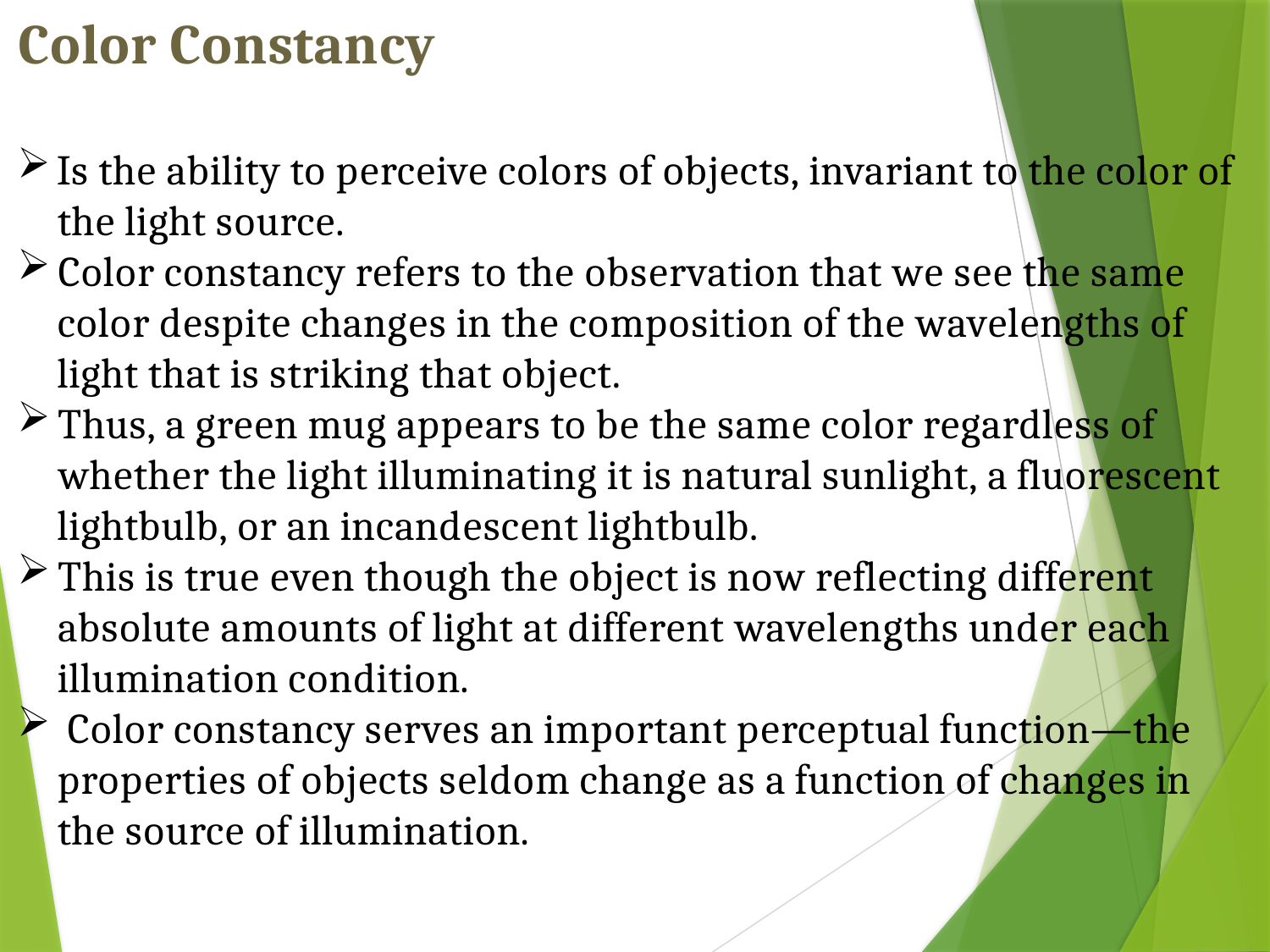

Color Constancy

Is the ability to perceive colors of objects, invariant to the color of the light source.
Color constancy refers to the observation that we see the same color despite changes in the composition of the wavelengths of light that is striking that object.
Thus, a green mug appears to be the same color regardless of whether the light illuminating it is natural sunlight, a fluorescent lightbulb, or an incandescent lightbulb.
This is true even though the object is now reflecting different absolute amounts of light at different wavelengths under each illumination condition.
 Color constancy serves an important perceptual function—the properties of objects seldom change as a function of changes in the source of illumination.